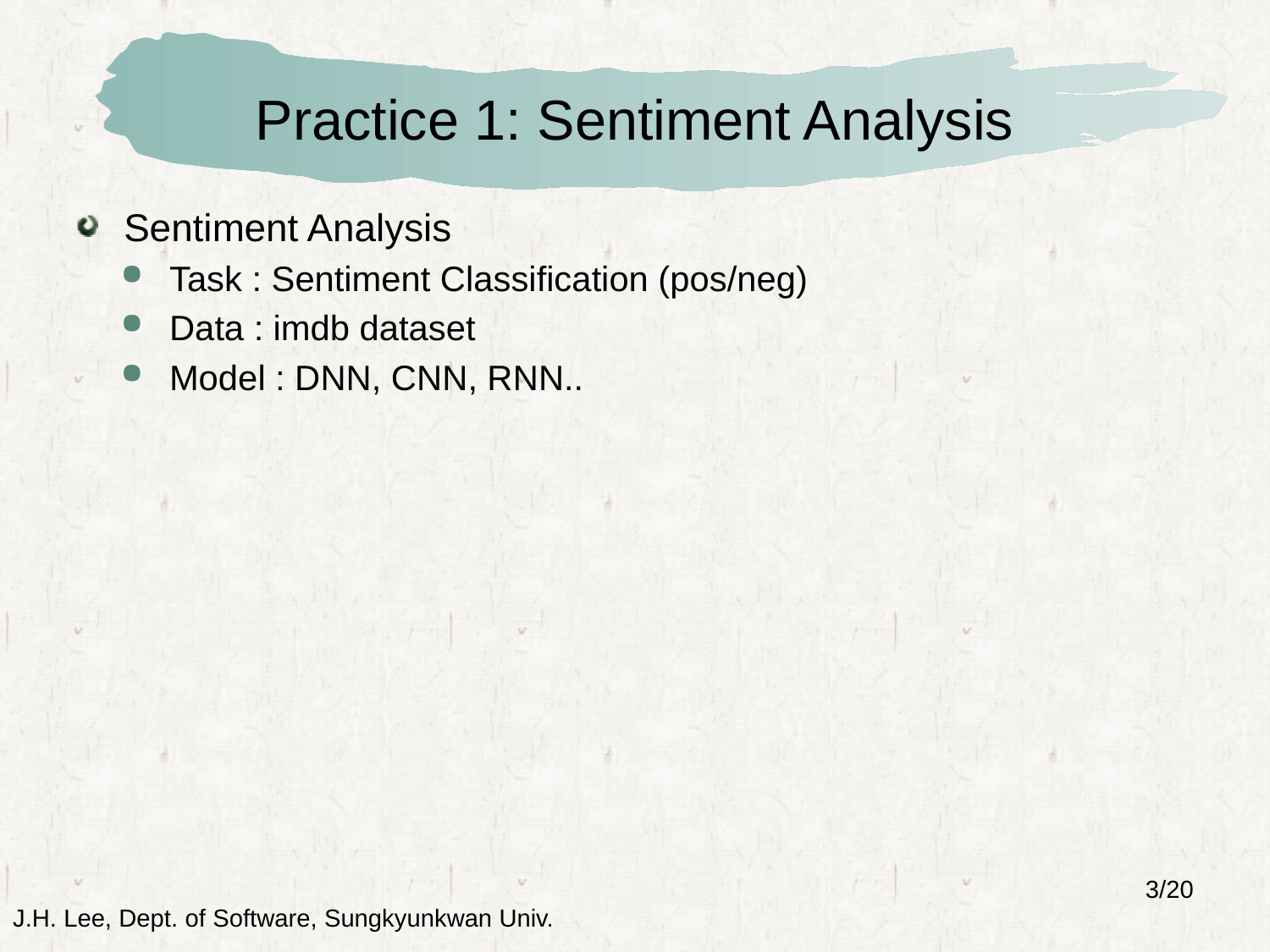

# Practice 1: Sentiment Analysis
Sentiment Analysis
Task : Sentiment Classification (pos/neg)
Data : imdb dataset
Model : DNN, CNN, RNN..

3/20
J.H. Lee, Dept. of Software, Sungkyunkwan Univ.